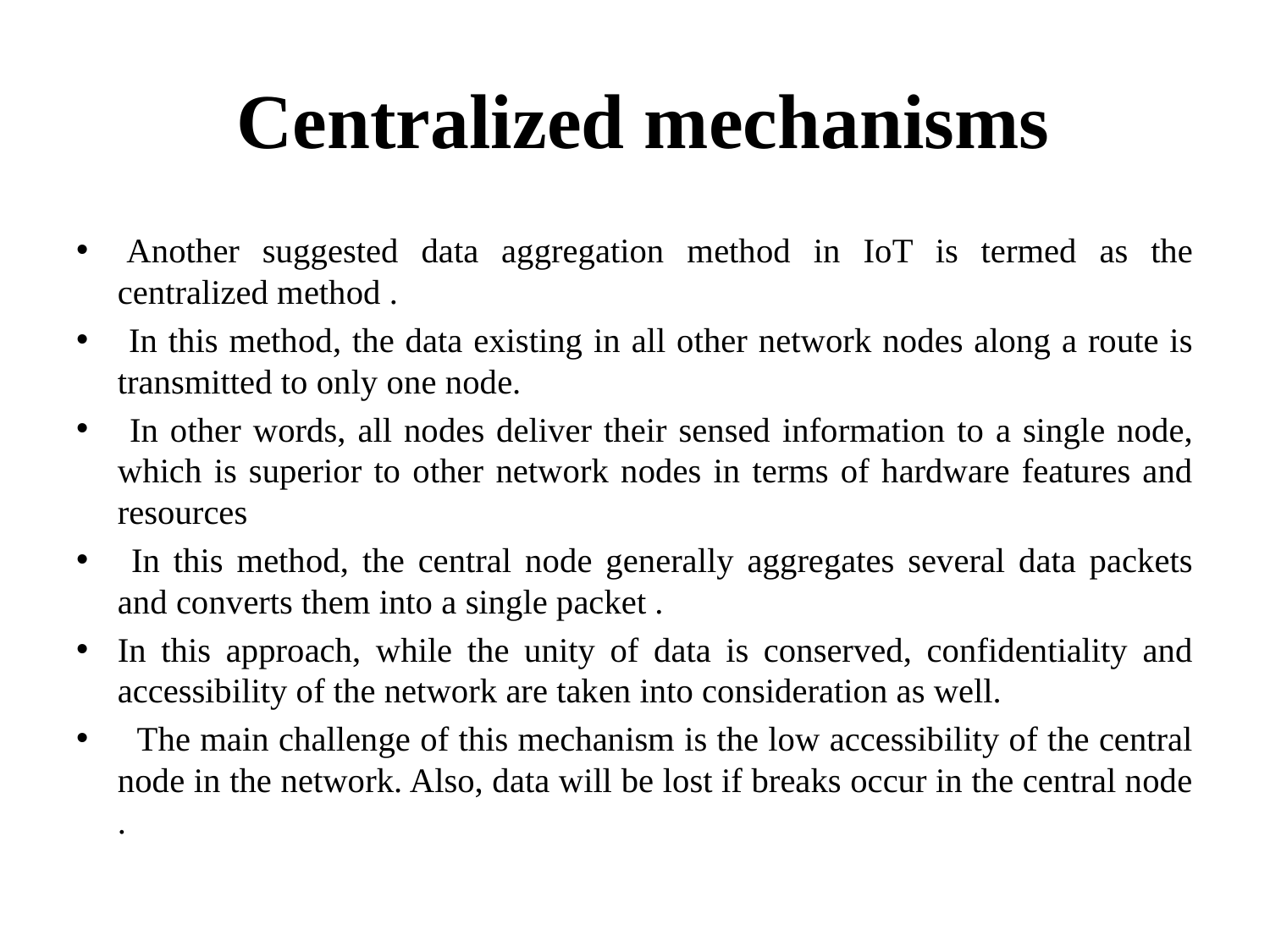

# Centralized mechanisms
 Another suggested data aggregation method in IoT is termed as the centralized method .
 In this method, the data existing in all other network nodes along a route is transmitted to only one node.
 In other words, all nodes deliver their sensed information to a single node, which is superior to other network nodes in terms of hardware features and resources
 In this method, the central node generally aggregates several data packets and converts them into a single packet .
In this approach, while the unity of data is conserved, confidentiality and accessibility of the network are taken into consideration as well.
  The main challenge of this mechanism is the low accessibility of the central node in the network. Also, data will be lost if breaks occur in the central node .